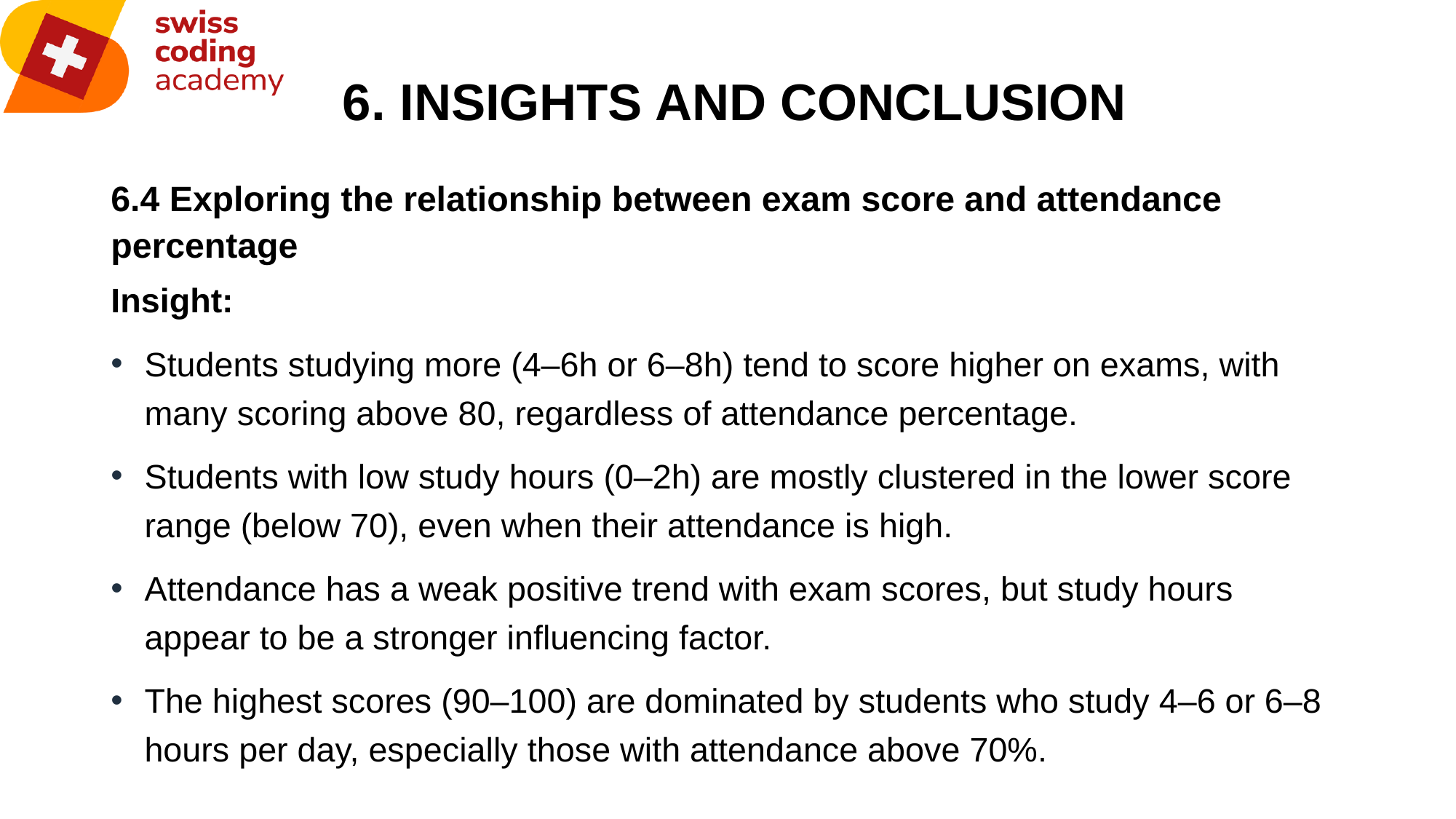

# 6. INSIGHTS AND CONCLUSION
6.4 Exploring the relationship between exam score and attendance percentage
Insight:
Students studying more (4–6h or 6–8h) tend to score higher on exams, with many scoring above 80, regardless of attendance percentage.
Students with low study hours (0–2h) are mostly clustered in the lower score range (below 70), even when their attendance is high.
Attendance has a weak positive trend with exam scores, but study hours appear to be a stronger influencing factor.
The highest scores (90–100) are dominated by students who study 4–6 or 6–8 hours per day, especially those with attendance above 70%.